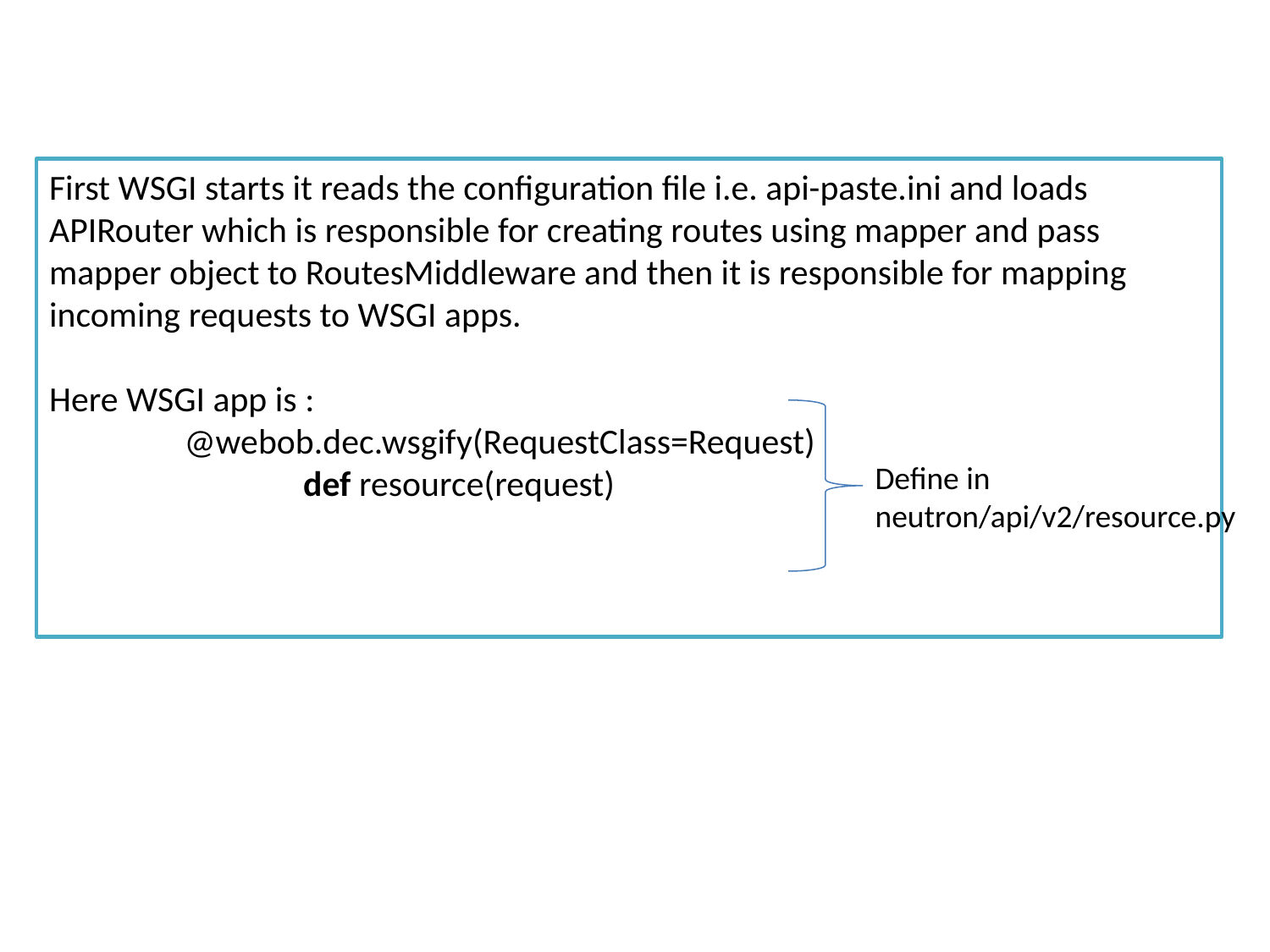

First WSGI starts it reads the configuration file i.e. api-paste.ini and loads APIRouter which is responsible for creating routes using mapper and pass mapper object to RoutesMiddleware and then it is responsible for mapping incoming requests to WSGI apps.

Here WSGI app is :
	 @webob.dec.wsgify(RequestClass=Request)
		def resource(request)

Define in neutron/api/v2/resource.py